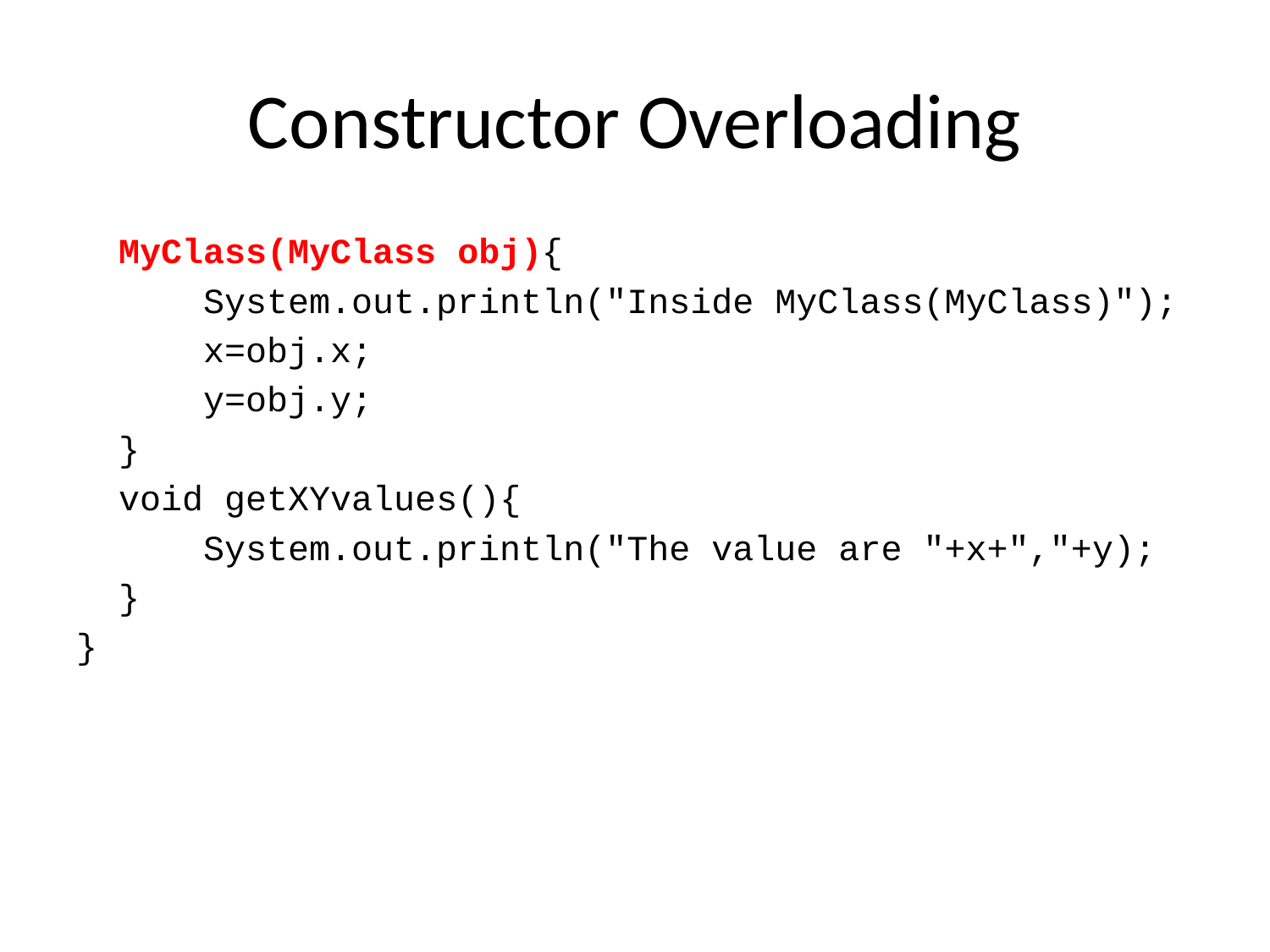

# Constructor Overloading
  MyClass(MyClass obj){
      System.out.println("Inside MyClass(MyClass)");
      x=obj.x;
      y=obj.y;
  }
  void getXYvalues(){
	System.out.println("The value are "+x+","+y);
  }
}